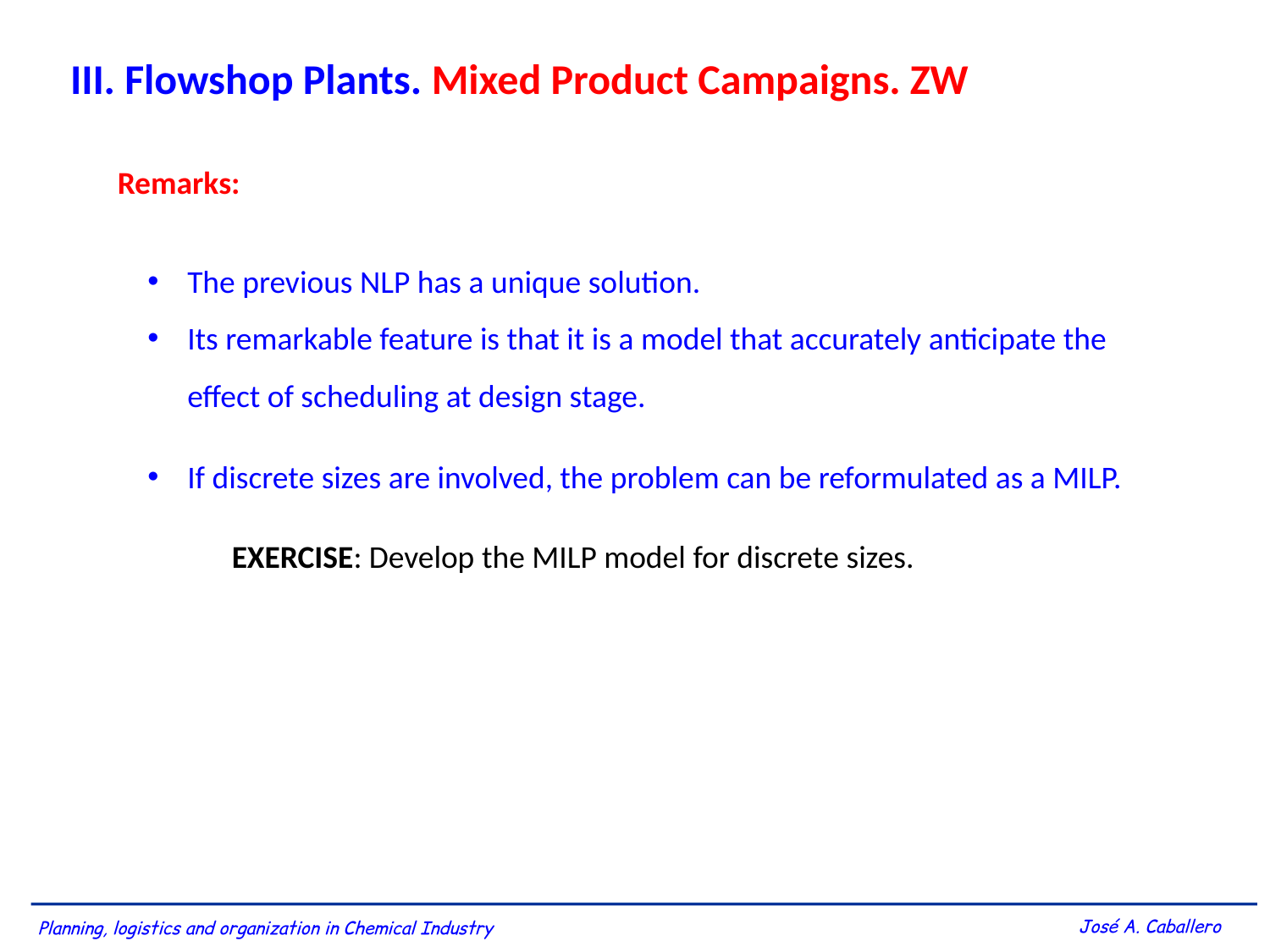

III. Flowshop Plants. Mixed Product Campaigns. ZW
Remarks:
The previous NLP has a unique solution.
Its remarkable feature is that it is a model that accurately anticipate the effect of scheduling at design stage.
If discrete sizes are involved, the problem can be reformulated as a MILP.
EXERCISE: Develop the MILP model for discrete sizes.